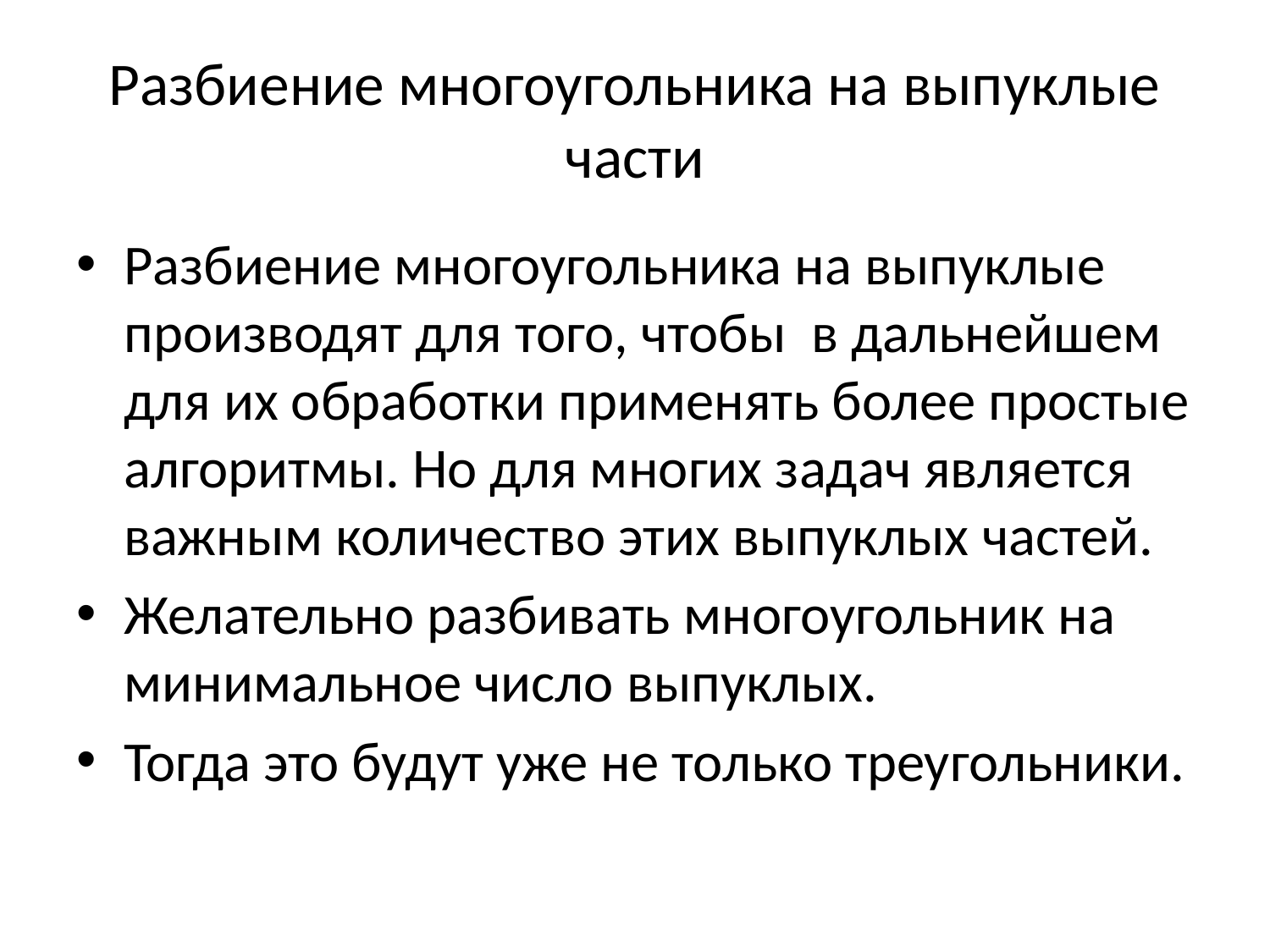

# Разбиение многоугольника на выпуклые части
Разбиение многоугольника на выпуклые производят для того, чтобы  в дальнейшем для их обработки применять более простые алгоритмы. Но для многих задач является важным количество этих выпуклых частей.
Желательно разбивать многоугольник на минимальное число выпуклых.
Тогда это будут уже не только треугольники.